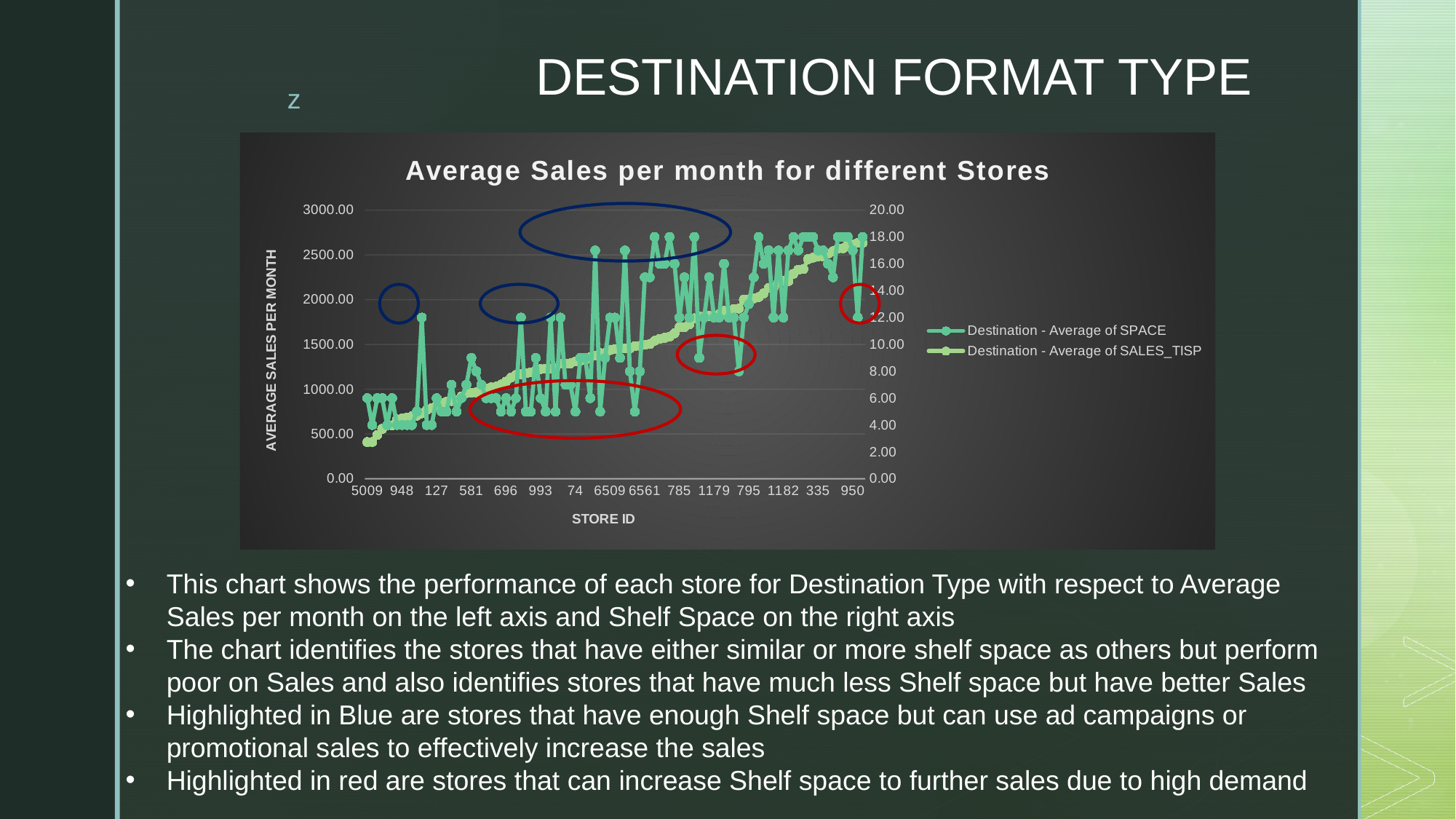

# DESTINATION FORMAT TYPE

### Chart: Average Sales per month for different Stores

| Category | Destination - Average of SALES_TISP | Destination - Average of SPACE |
|---|---|---|
| 5009 | 410.39333333333326 | 6.0 |
| 1262 | 410.47272727272735 | 4.0 |
| 663 | 489.96400000000006 | 6.0 |
| 1445 | 557.4240000000001 | 6.0 |
| 1084 | 595.6454545454545 | 4.0 |
| 1187 | 597.2758333333333 | 6.0 |
| 361 | 662.40375 | 4.0 |
| 948 | 673.16 | 4.0 |
| 617 | 681.84 | 4.0 |
| 331 | 697.6491666666667 | 4.0 |
| 645 | 704.4141666666666 | 5.0 |
| 6467 | 730.3833333333333 | 12.0 |
| 118 | 768.3183333333335 | 4.0 |
| 796 | 790.4366666666666 | 4.0 |
| 127 | 817.3358333333332 | 6.0 |
| 172 | 845.5433333333334 | 5.0 |
| 1072 | 860.5058333333333 | 5.0 |
| 283 | 867.7566666666667 | 7.0 |
| 421 | 880.1233333333334 | 5.0 |
| 748 | 919.0825000000001 | 6.0 |
| 6437 | 957.5300000000001 | 7.0 |
| 581 | 960.1550000000001 | 9.0 |
| 506 | 964.41 | 8.0 |
| 389 | 979.4619999999999 | 7.0 |
| 5053 | 1010.8483333333332 | 6.0 |
| 453 | 1021.45 | 6.0 |
| 57 | 1028.8758333333335 | 6.0 |
| 279 | 1052.29 | 5.0 |
| 696 | 1085.6583333333333 | 6.0 |
| 1005 | 1128.835 | 5.0 |
| 1407 | 1160.1608333333334 | 6.0 |
| 193 | 1167.5483333333334 | 12.0 |
| 424 | 1177.8808333333334 | 5.0 |
| 426 | 1186.5408333333332 | 5.0 |
| 185 | 1208.8191666666664 | 9.0 |
| 993 | 1225.2445454545455 | 6.0 |
| 446 | 1229.77 | 5.0 |
| 6488 | 1230.0990909090908 | 12.0 |
| 5060 | 1238.4409090909094 | 5.0 |
| 1123 | 1284.6908333333333 | 12.0 |
| 814 | 1284.95 | 7.0 |
| 1624 | 1288.5354545454547 | 7.0 |
| 74 | 1309.0166666666667 | 5.0 |
| 630 | 1318.0566666666668 | 9.0 |
| 1527 | 1326.6427272727274 | 9.0 |
| 1465 | 1357.2916666666667 | 6.0 |
| 6476 | 1374.2818181818184 | 17.0 |
| 1040 | 1403.2227272727273 | 5.0 |
| 52 | 1403.7391666666665 | 9.0 |
| 6509 | 1436.7672727272727 | 12.0 |
| 6565 | 1448.8741666666667 | 12.0 |
| 6434 | 1453.3163636363636 | 9.0 |
| 459 | 1455.25 | 17.0 |
| 1403 | 1455.4825 | 8.0 |
| 756 | 1481.0663636363636 | 5.0 |
| 2023 | 1483.0575000000001 | 8.0 |
| 6561 | 1496.445 | 15.0 |
| 1080 | 1503.6075 | 15.0 |
| 672 | 1541.2541666666666 | 18.0 |
| 1238 | 1561.2074999999998 | 16.0 |
| 6538 | 1574.070909090909 | 16.0 |
| 6577 | 1587.9709090909091 | 18.0 |
| 6485 | 1624.4291666666666 | 16.0 |
| 785 | 1692.475 | 12.0 |
| 6502 | 1692.5579999999998 | 15.0 |
| 6566 | 1723.9200000000003 | 12.0 |
| 6551 | 1791.908181818182 | 18.0 |
| 978 | 1813.1889999999999 | 9.0 |
| 561 | 1813.3427272727274 | 12.0 |
| 6533 | 1818.5772727272727 | 15.0 |
| 1179 | 1823.689166666667 | 12.0 |
| 850 | 1836.2269999999996 | 12.0 |
| 538 | 1875.102 | 16.0 |
| 1181 | 1880.2963636363636 | 12.0 |
| 949 | 1897.119 | 12.0 |
| 241 | 1901.1260000000002 | 8.0 |
| 6507 | 2000.602 | 12.0 |
| 795 | 2002.8242857142855 | 13.0 |
| 86 | 2012.9833333333331 | 15.0 |
| 247 | 2029.1029999999998 | 18.0 |
| 658 | 2069.9363636363637 | 16.0 |
| 310 | 2130.5233333333335 | 17.0 |
| 6439 | 2134.7372727272727 | 12.0 |
| 6403 | 2192.6400000000003 | 17.0 |
| 1182 | 2206.7181818181816 | 12.0 |
| 1152 | 2207.102 | 17.0 |
| 519 | 2288.3419999999996 | 18.0 |
| 975 | 2334.09 | 17.0 |
| 1449 | 2341.44 | 18.0 |
| 23 | 2452.9425 | 18.0 |
| 926 | 2469.84875 | 18.0 |
| 335 | 2482.1775 | 17.0 |
| 1115 | 2482.8425 | 17.0 |
| 560 | 2514.595 | 16.0 |
| 6464 | 2541.2433333333333 | 15.0 |
| 866 | 2570.56 | 18.0 |
| 280 | 2572.5644444444442 | 18.0 |
| 1143 | 2619.082 | 18.0 |
| 950 | 2619.77 | 17.0 |
| 6444 | 2633.157777777778 | 12.0 |
| 163 | 2633.8211111111104 | 18.0 |

This chart shows the performance of each store for Destination Type with respect to Average Sales per month on the left axis and Shelf Space on the right axis
The chart identifies the stores that have either similar or more shelf space as others but perform poor on Sales and also identifies stores that have much less Shelf space but have better Sales
Highlighted in Blue are stores that have enough Shelf space but can use ad campaigns or promotional sales to effectively increase the sales
Highlighted in red are stores that can increase Shelf space to further sales due to high demand